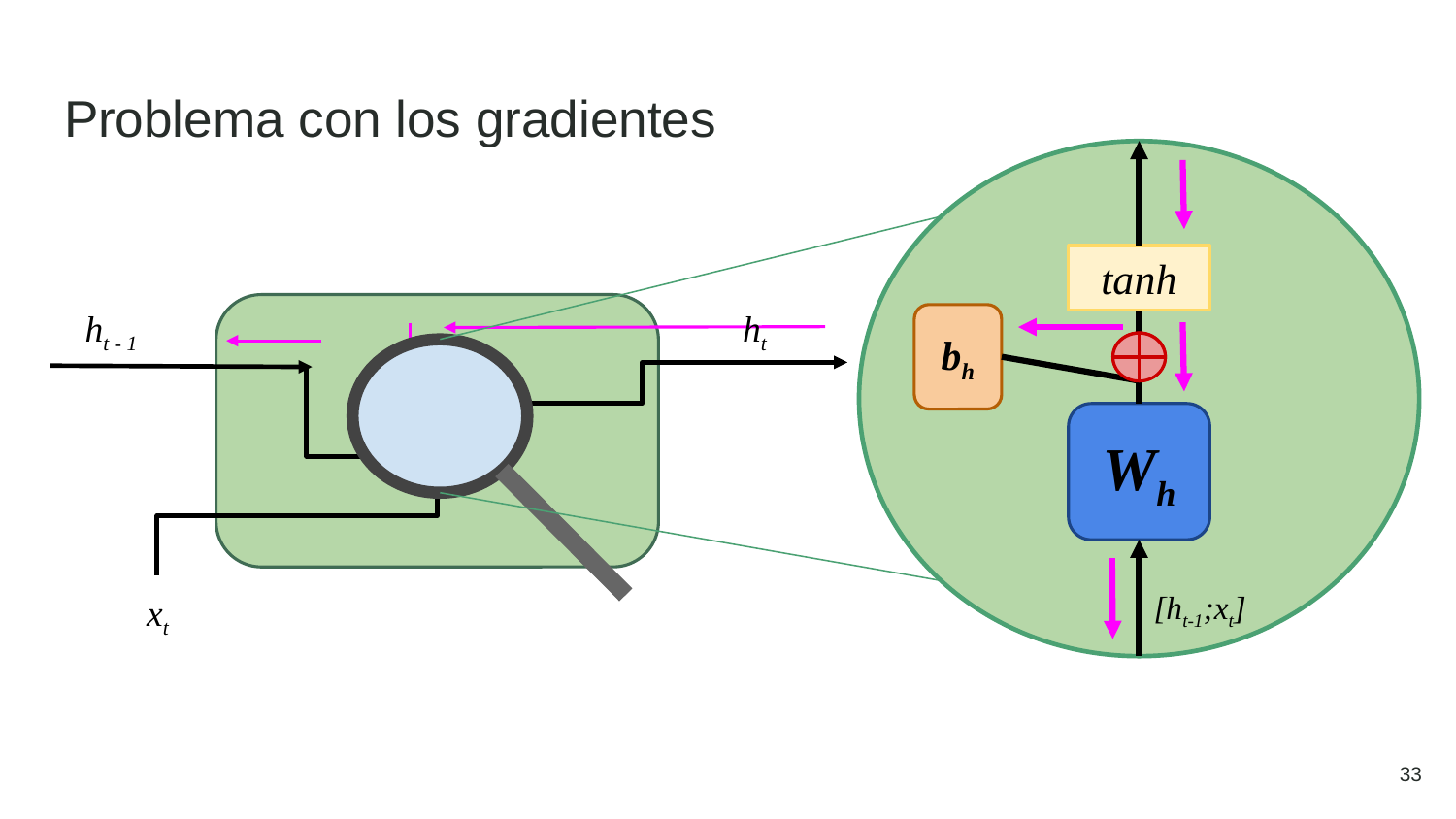

# Problema con los gradientes

tanh
ht
ht - 1

bh

Wh
tanh
[ht-1;xt]
xt
33